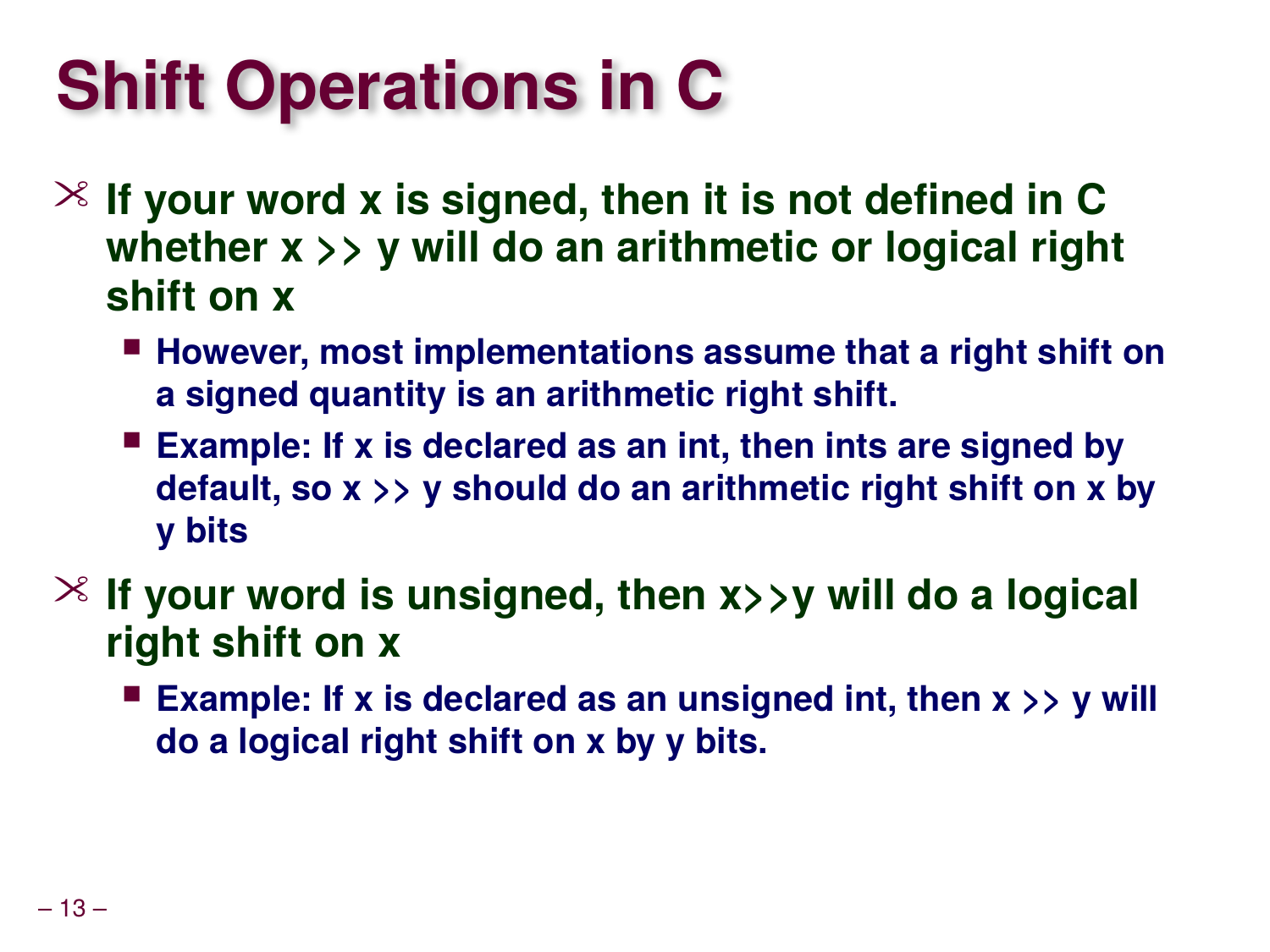

# Shift Operations in C
If your word x is signed, then it is not defined in C whether x >> y will do an arithmetic or logical right shift on x
However, most implementations assume that a right shift on a signed quantity is an arithmetic right shift.
Example: If x is declared as an int, then ints are signed by default, so x >> y should do an arithmetic right shift on x by y bits
If your word is unsigned, then x>>y will do a logical right shift on x
Example: If x is declared as an unsigned int, then x >> y will do a logical right shift on x by y bits.